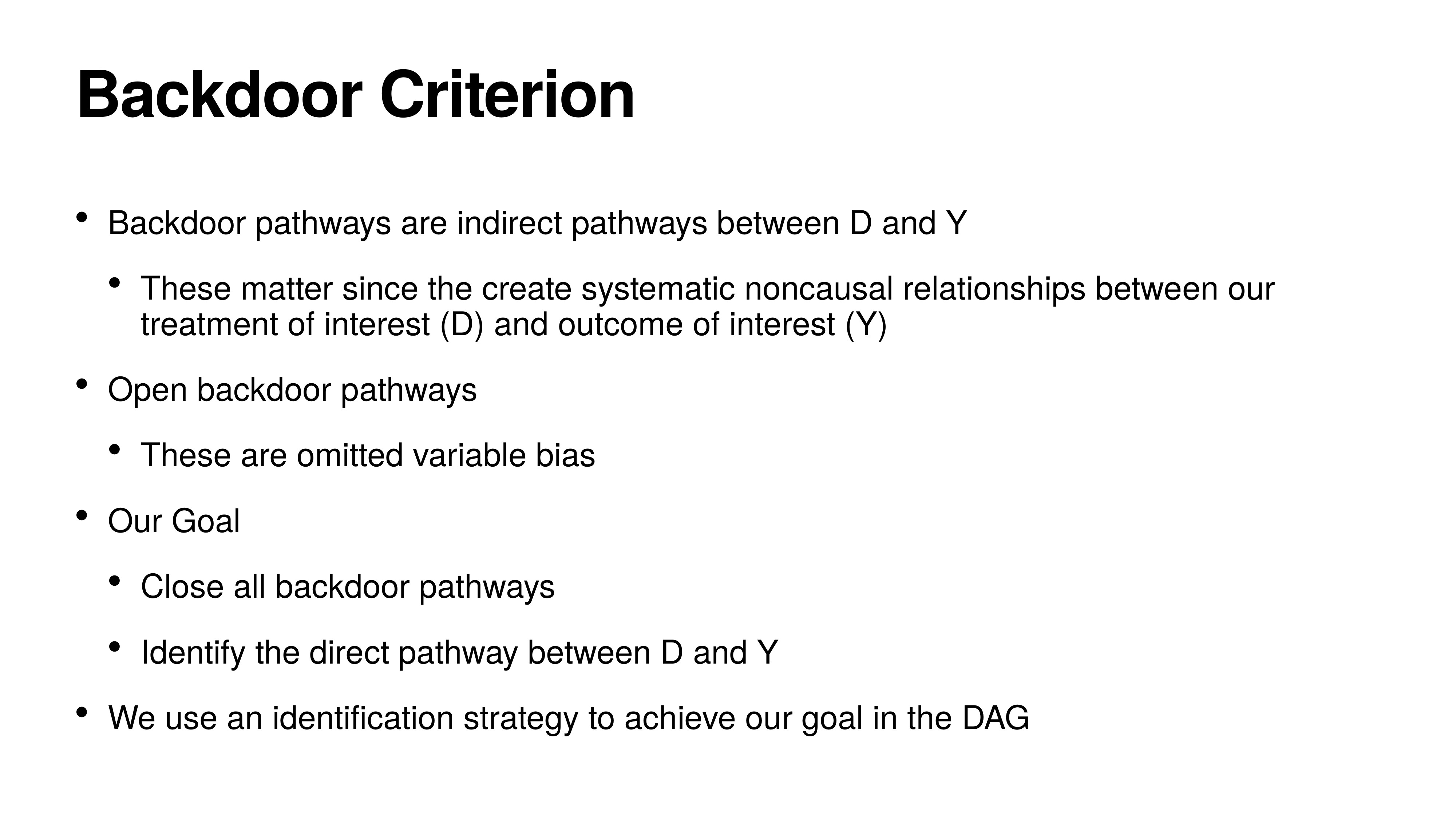

# Backdoor Criterion
Backdoor pathways are indirect pathways between D and Y
These matter since the create systematic noncausal relationships between our treatment of interest (D) and outcome of interest (Y)
Open backdoor pathways
These are omitted variable bias
Our Goal
Close all backdoor pathways
Identify the direct pathway between D and Y
We use an identification strategy to achieve our goal in the DAG